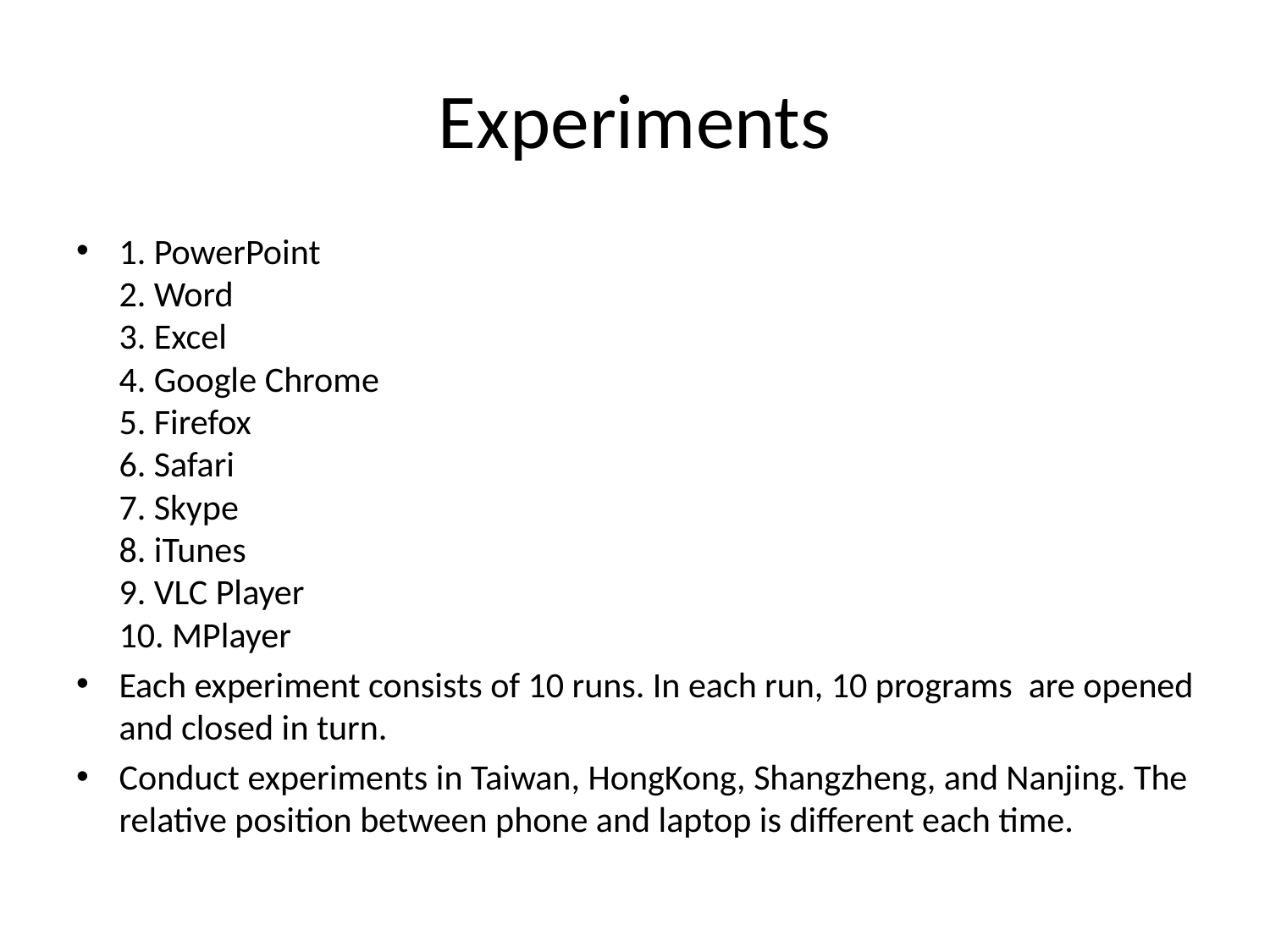

# Experiments
1. PowerPoint
2. Word
3. Excel
4. Google Chrome
5. Firefox
6. Safari
7. Skype
8. iTunes
9. VLC Player
10. MPlayer
Each experiment consists of 10 runs. In each run, 10 programs  are opened and closed in turn.
Conduct experiments in Taiwan, HongKong, Shangzheng, and Nanjing. The relative position between phone and laptop is different each time.